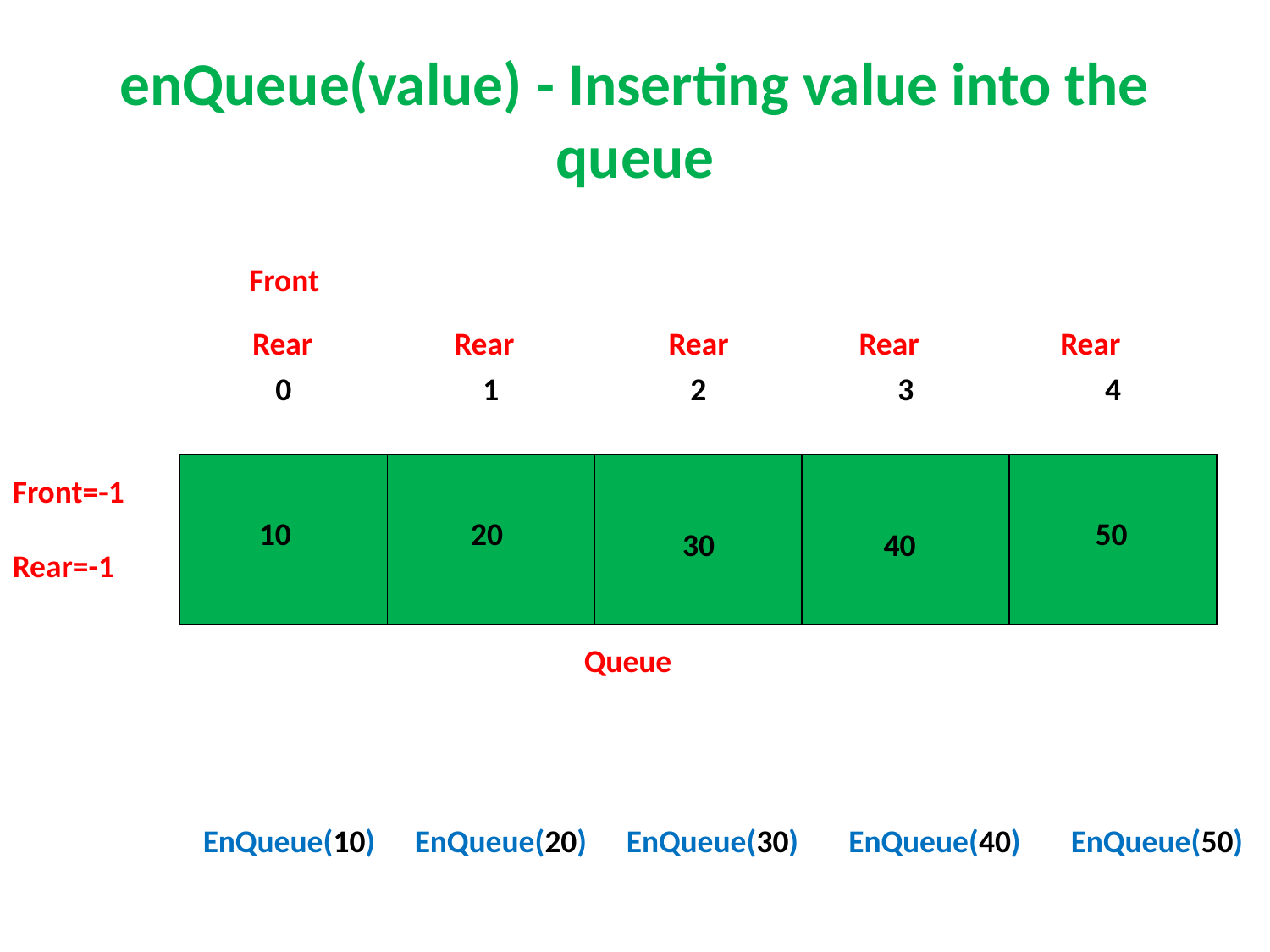

# enQueue(value) - Inserting value into the queue
  Front
 Rear
    Rear
Rear
Rear
Rear
| 0 | 1 | 2 | 3 | 4 |
| --- | --- | --- | --- | --- |
|  |  |  |  |  |
| --- | --- | --- | --- | --- |
Front=-1
10
20
50
30
40
Rear=-1
Queue
EnQueue(10)
EnQueue(20)
EnQueue(30)
EnQueue(40)
EnQueue(50)